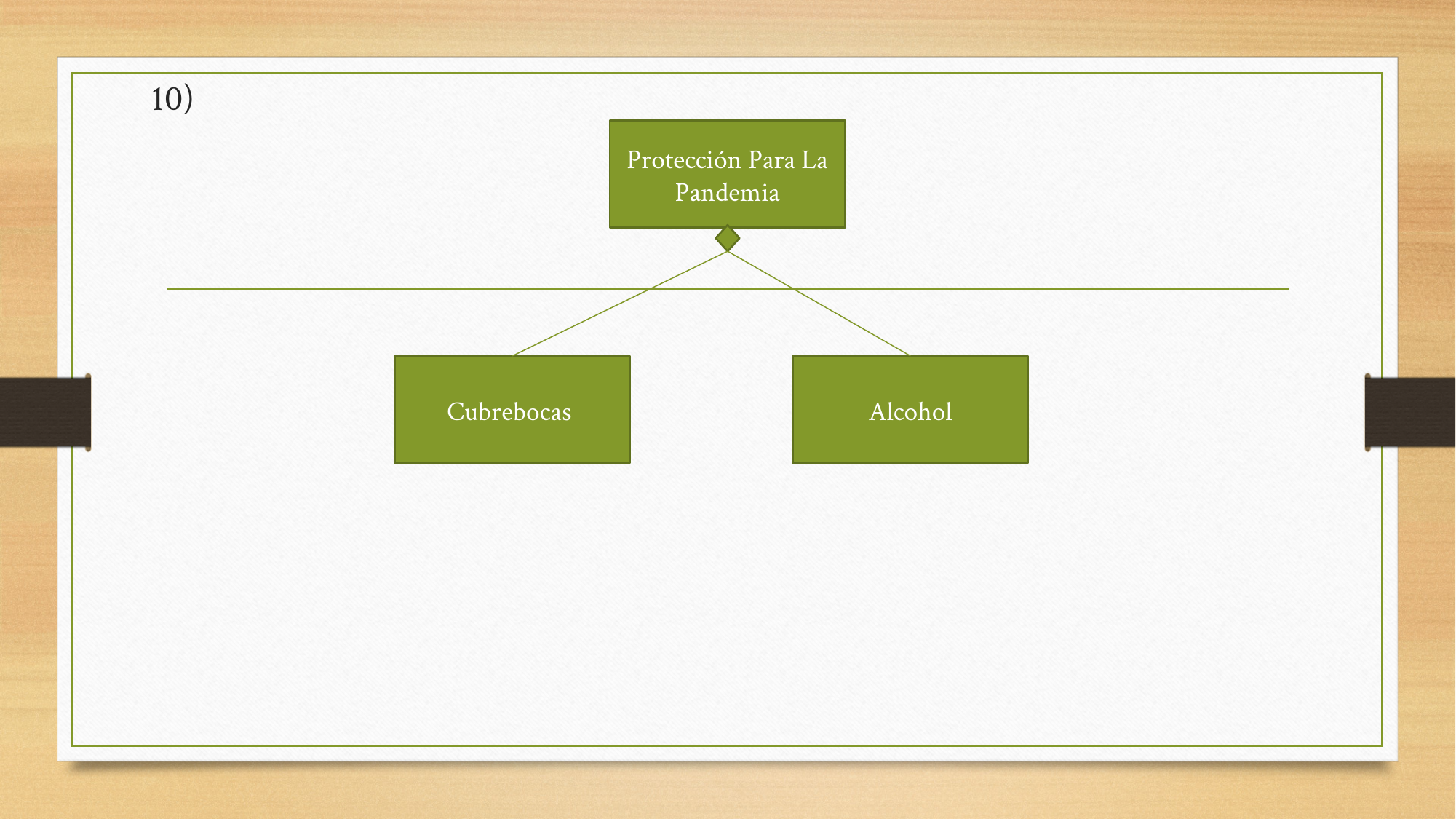

# 10)
Protección Para La Pandemia

Cubrebocas
Alcohol